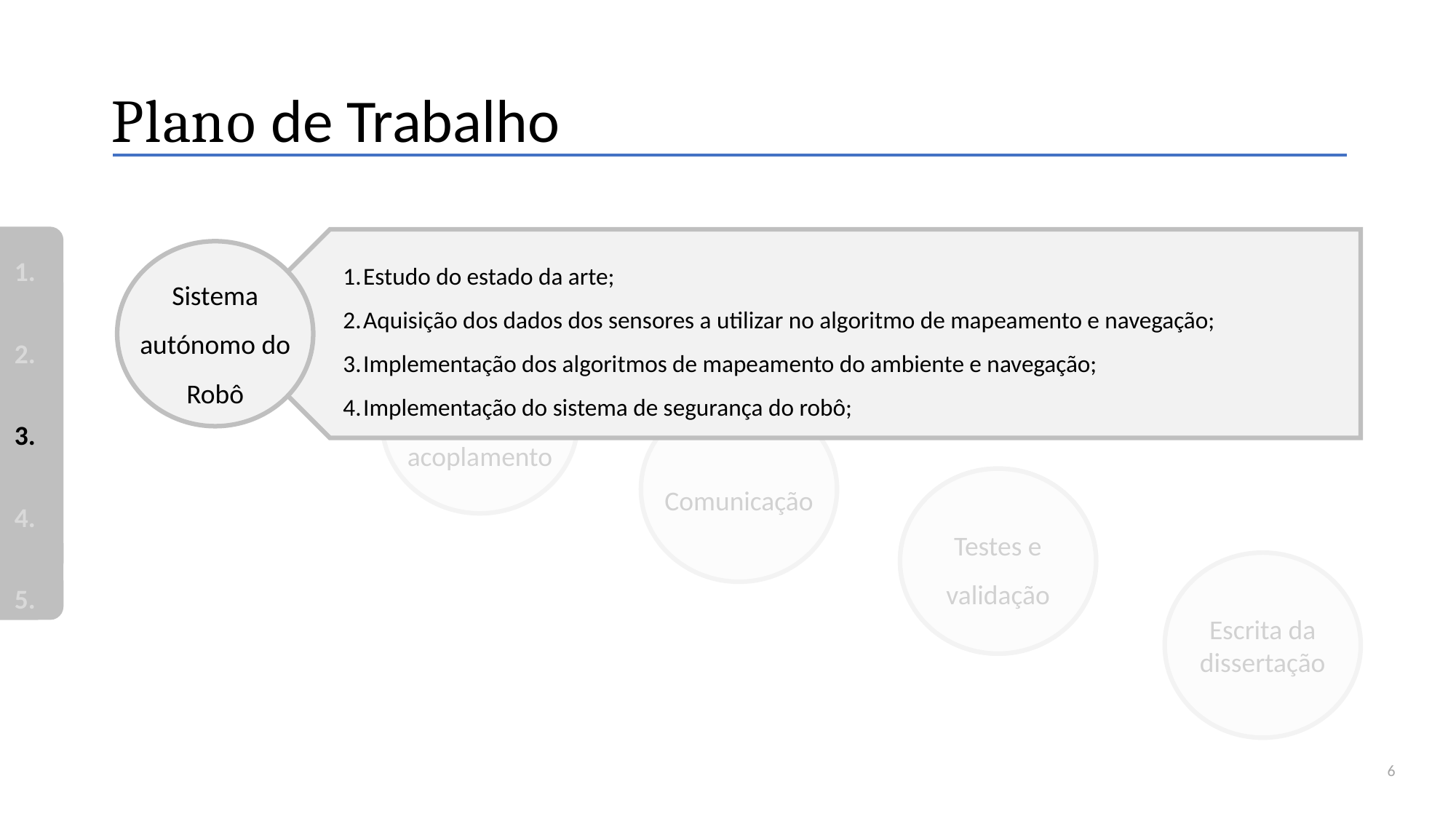

# Plano de Trabalho
1.
2.
3.
4.
5.

Estudo do estado da arte;
Aquisição dos dados dos sensores a utilizar no algoritmo de mapeamento e navegação;
Implementação dos algoritmos de mapeamento do ambiente e navegação;
Implementação do sistema de segurança do robô;

1.
2.
3.
4.

Sistema autónomo do Robô

Sistema de acoplamento

Comunicação
Testes e validação
Testes e validação

Escrita da dissertação
6